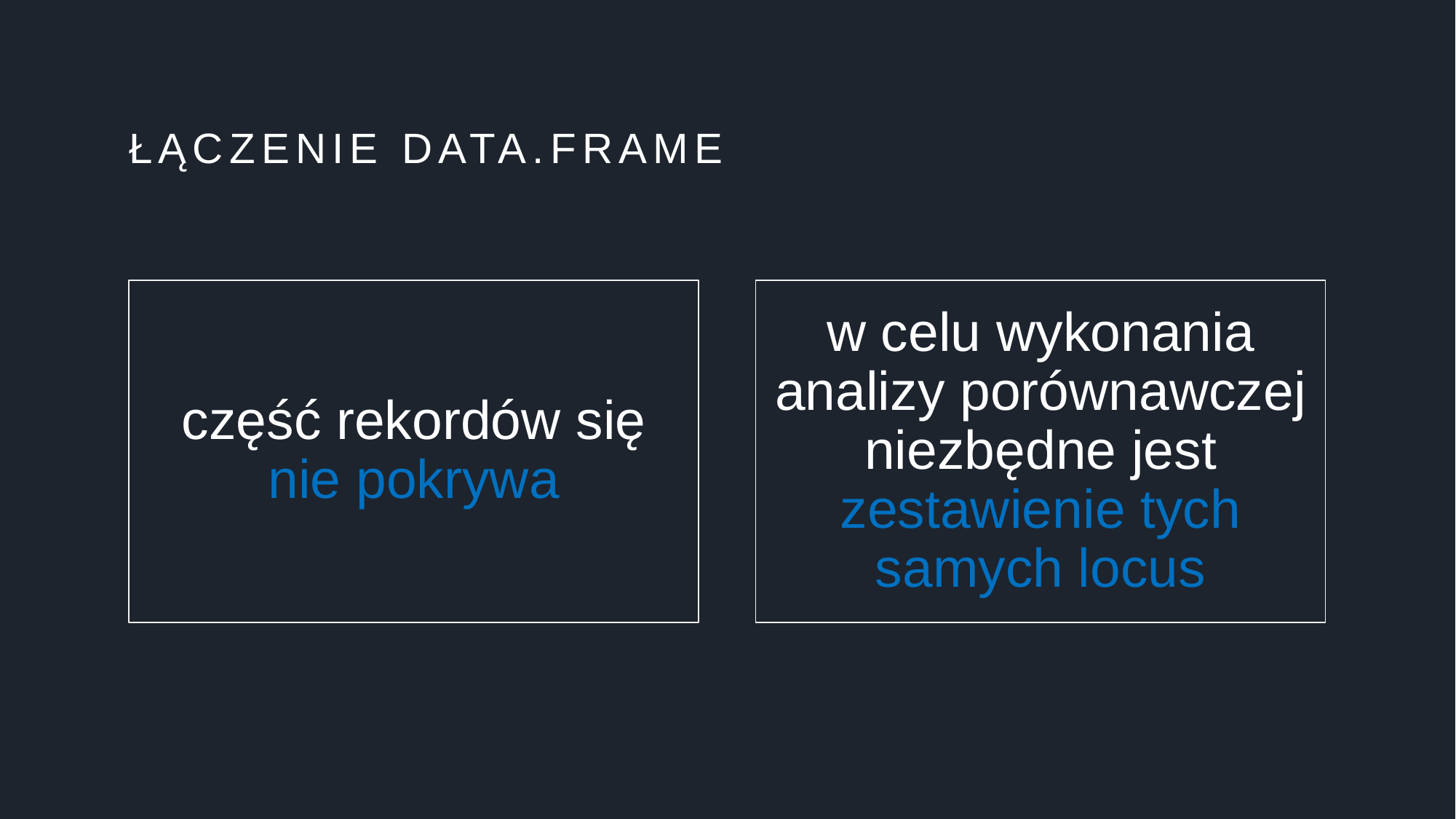

# ŁĄCZENIE DATA.FRAME
część rekordów się nie pokrywa
w celu wykonania analizy porównawczej niezbędne jest zestawienie tych samych locus